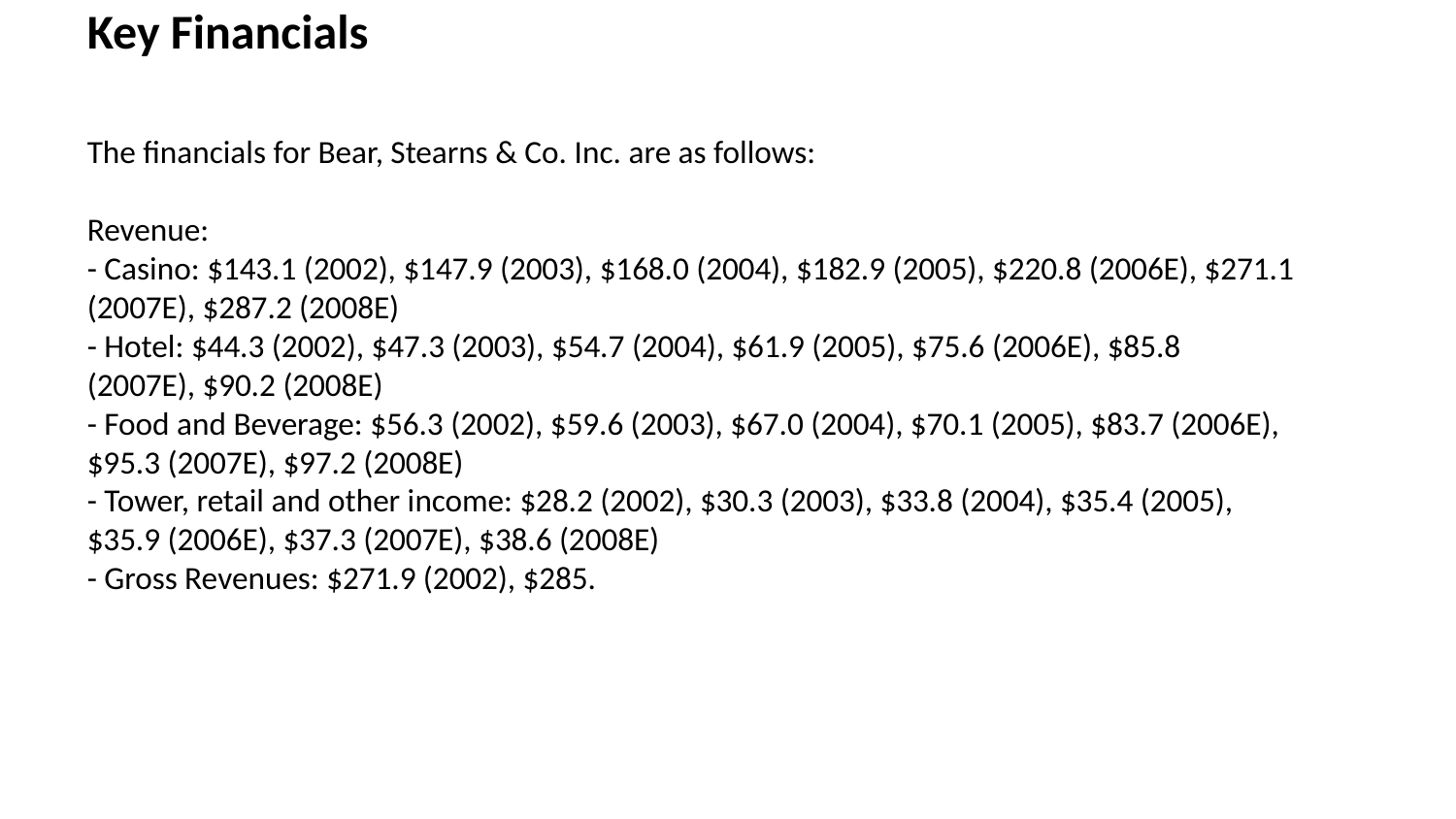

Key Financials
The financials for Bear, Stearns & Co. Inc. are as follows:

Revenue:
- Casino: $143.1 (2002), $147.9 (2003), $168.0 (2004), $182.9 (2005), $220.8 (2006E), $271.1 (2007E), $287.2 (2008E)
- Hotel: $44.3 (2002), $47.3 (2003), $54.7 (2004), $61.9 (2005), $75.6 (2006E), $85.8 (2007E), $90.2 (2008E)
- Food and Beverage: $56.3 (2002), $59.6 (2003), $67.0 (2004), $70.1 (2005), $83.7 (2006E), $95.3 (2007E), $97.2 (2008E)
- Tower, retail and other income: $28.2 (2002), $30.3 (2003), $33.8 (2004), $35.4 (2005), $35.9 (2006E), $37.3 (2007E), $38.6 (2008E)
- Gross Revenues: $271.9 (2002), $285.